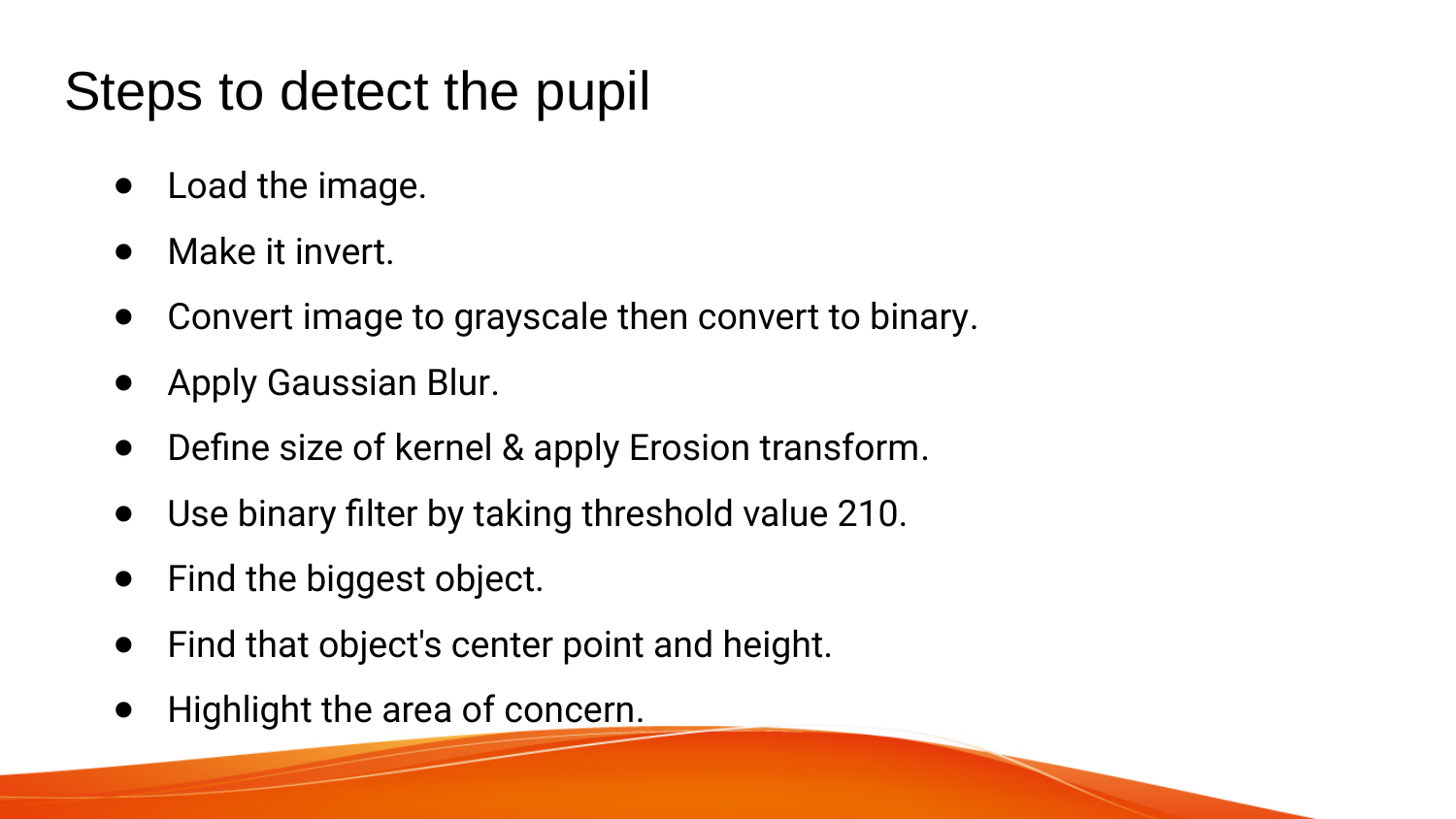

# Steps to detect the pupil
Load the image.
Make it invert.
Convert image to grayscale then convert to binary.
Apply Gaussian Blur.
Define size of kernel & apply Erosion transform.
Use binary filter by taking threshold value 210.
Find the biggest object.
Find that object's center point and height.
Highlight the area of concern.